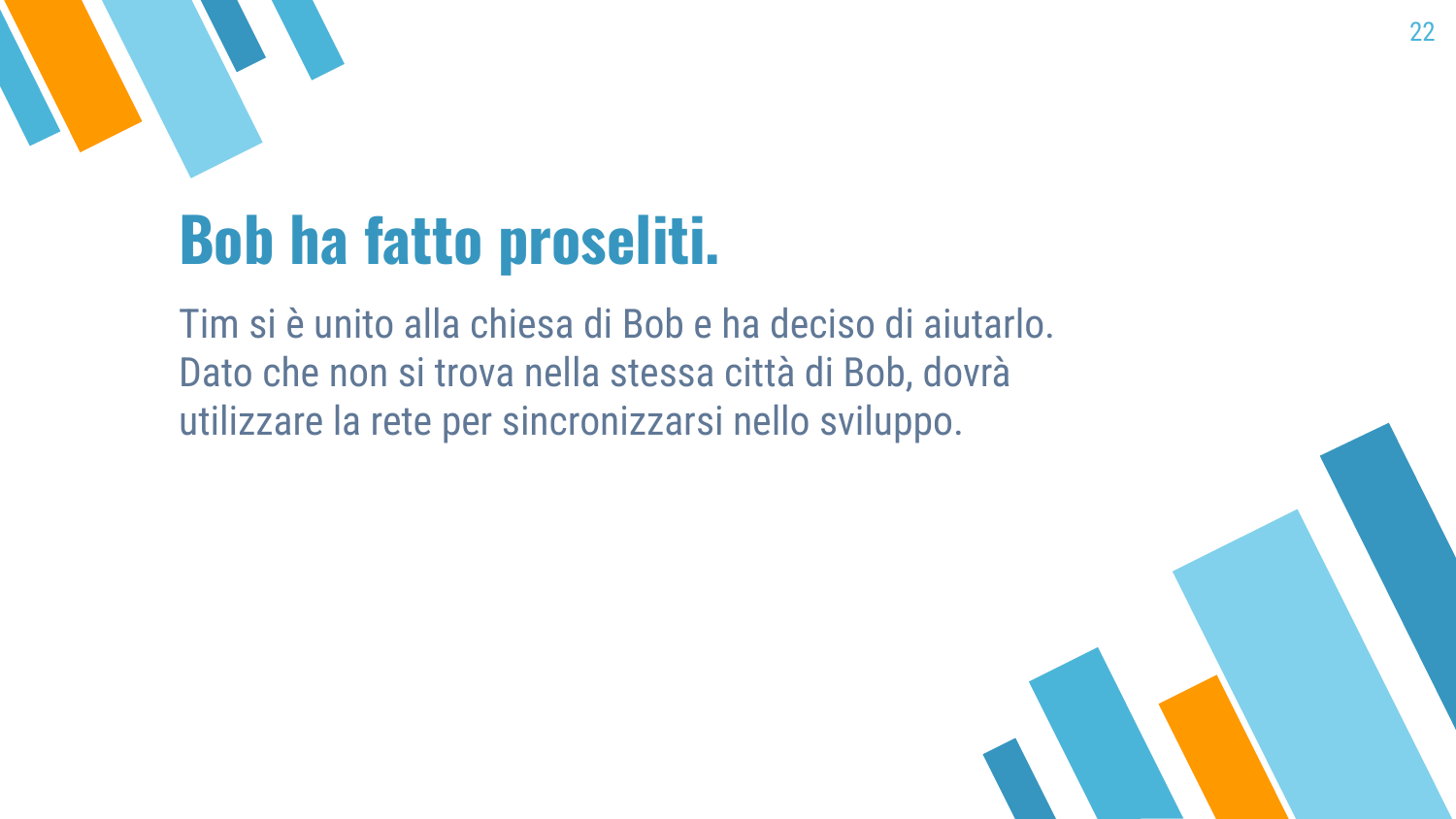

22
# Bob ha fatto proseliti.
Tim si è unito alla chiesa di Bob e ha deciso di aiutarlo. Dato che non si trova nella stessa città di Bob, dovrà utilizzare la rete per sincronizzarsi nello sviluppo.